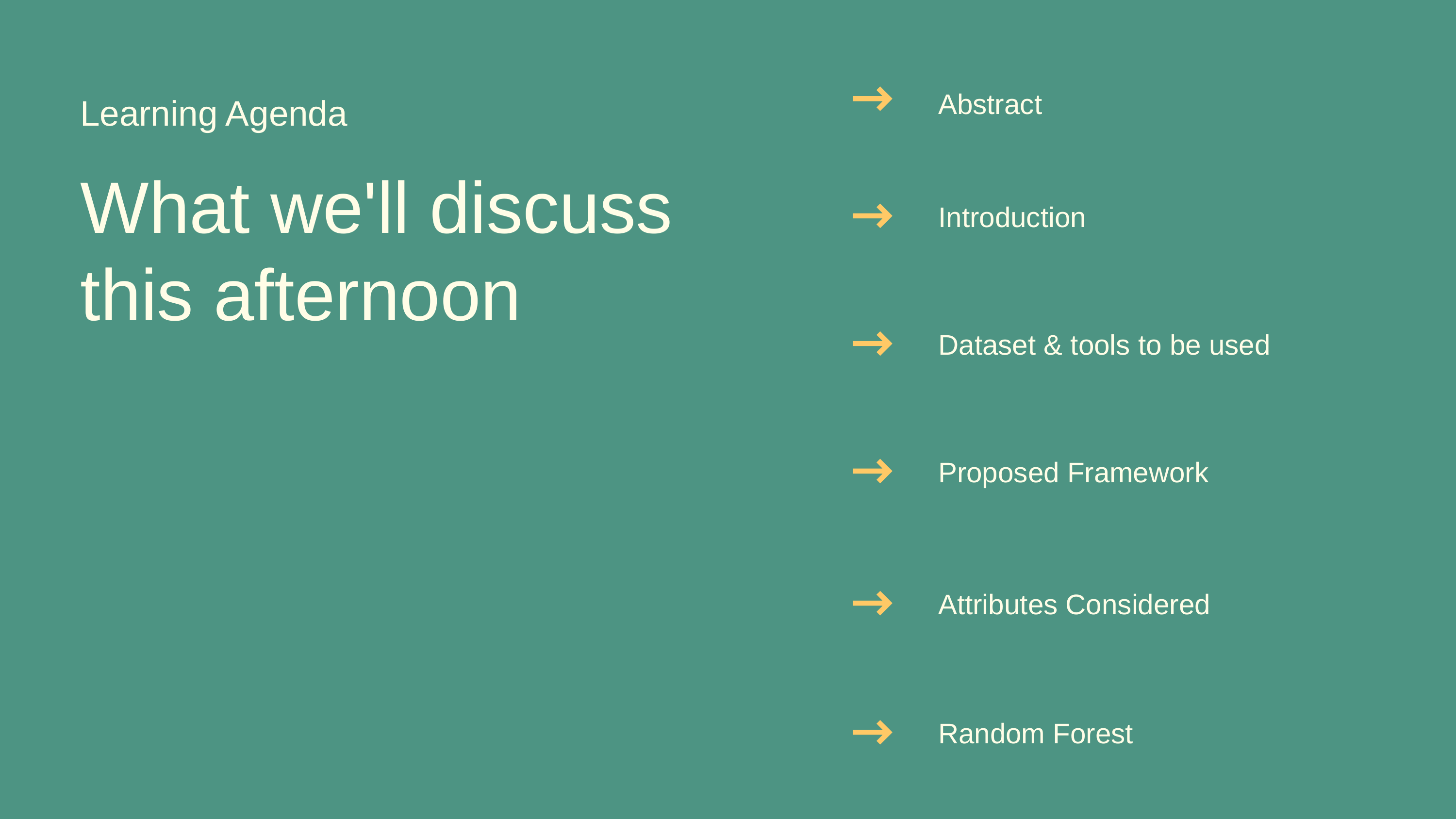

Abstract

Learning Agenda
What we'll discuss this afternoon
Introduction

Dataset & tools to be used

Proposed Framework

Attributes Considered

Random Forest